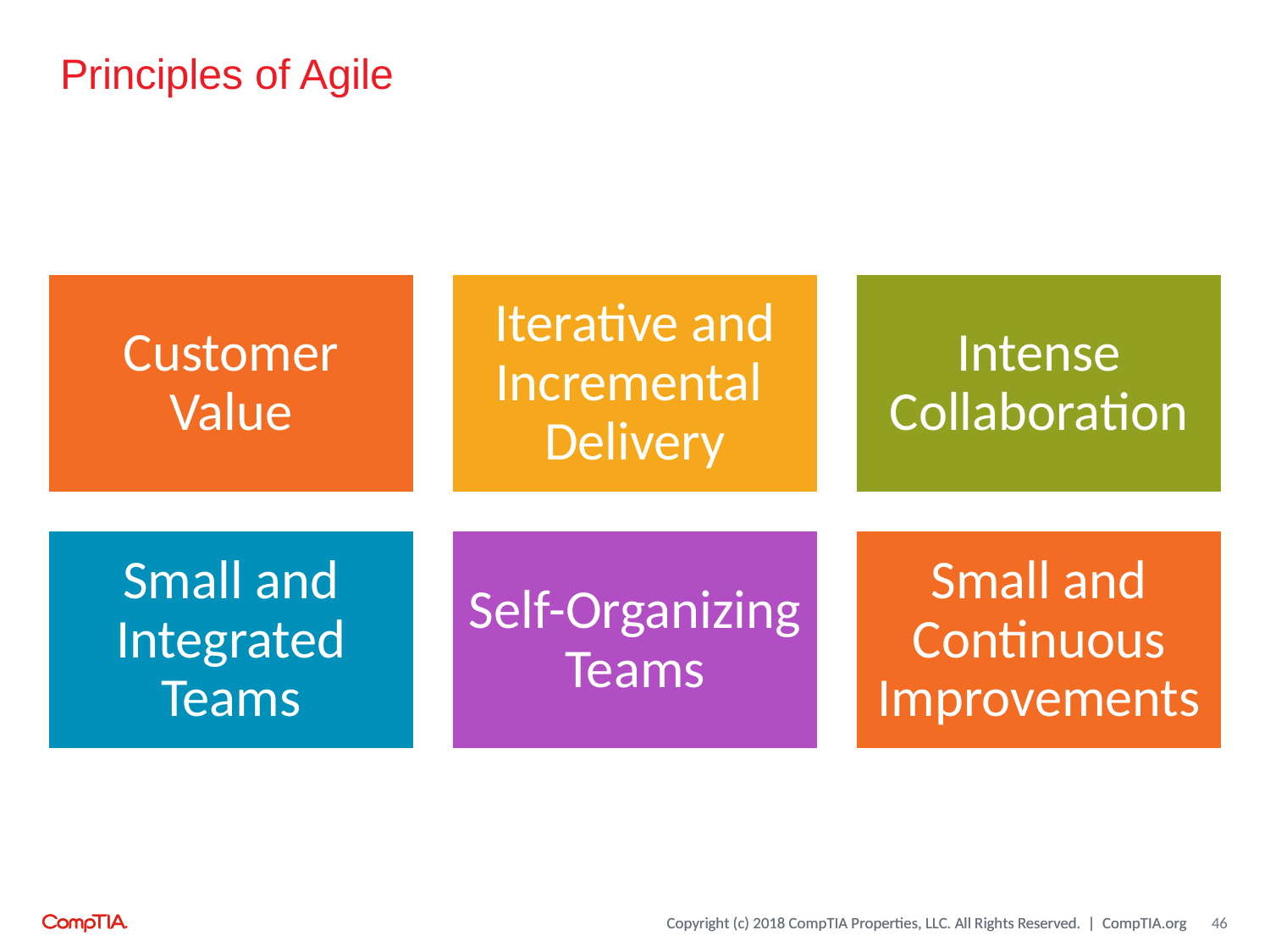

# Principles of Agile
Customer Value
Iterative and Incremental  Delivery
Intense Collaboration
Small and Integrated Teams
Self-Organizing Teams
Small and Continuous Improvements
46